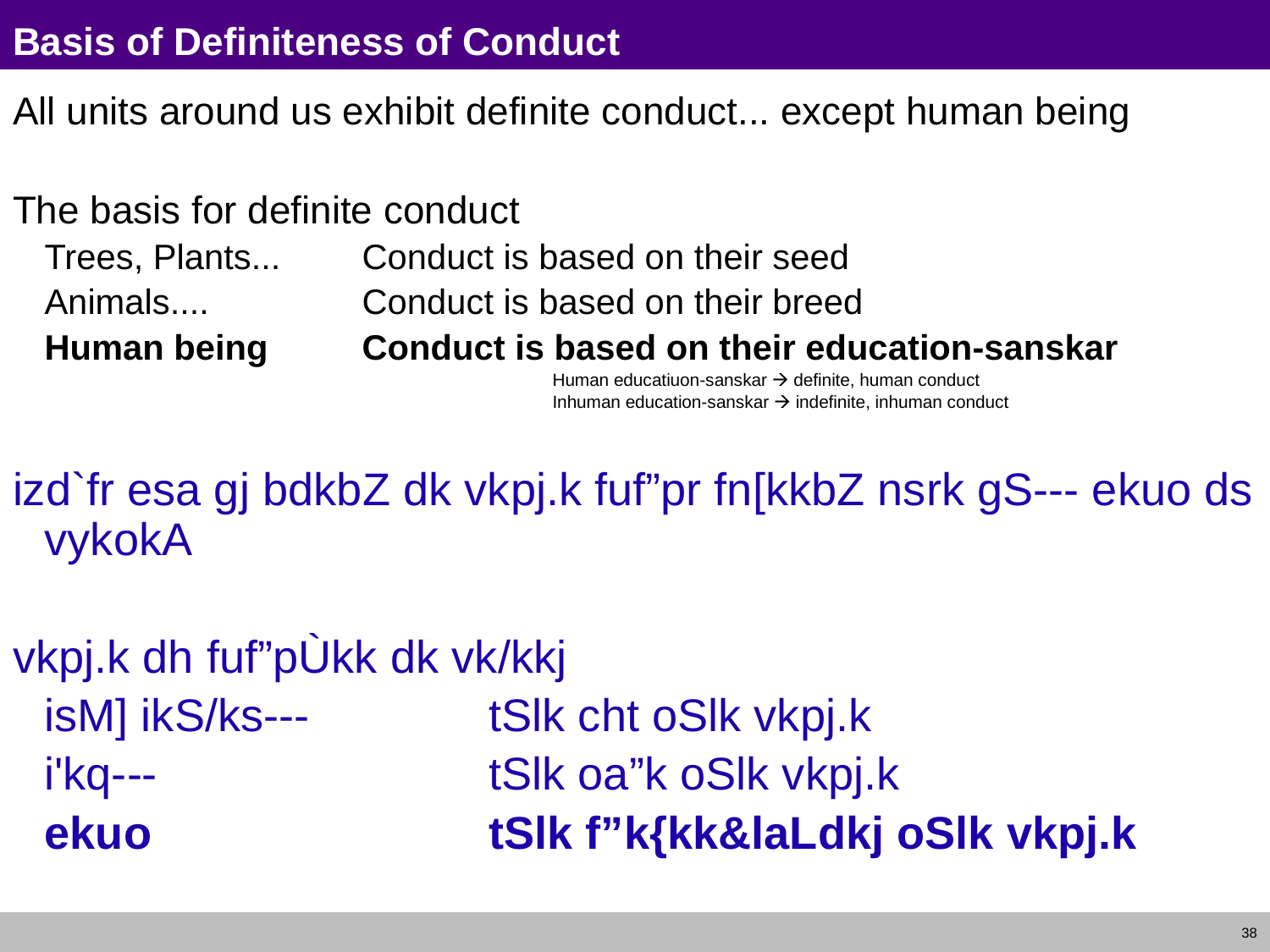

# Basis of Definiteness of Conduct
All units around us exhibit definite conduct... except human being

The basis for definite conduct
Trees, Plants...	Conduct is based on their seed
Animals....		Conduct is based on their breed
Human being	Conduct is based on their education-sanskar
					Human educatiuon-sanskar 🡪 definite, human conduct
					Inhuman education-sanskar 🡪 indefinite, inhuman conduct

izd`fr esa gj bdkbZ dk vkpj.k fuf”pr fn[kkbZ nsrk gS--- ekuo ds vykokA

vkpj.k dh fuf”pÙkk dk vk/kkj
isM] ikS/ks---		tSlk cht oSlk vkpj.k
i'kq---			tSlk oa”k oSlk vkpj.k
ekuo			tSlk f”k{kk&laLdkj oSlk vkpj.k